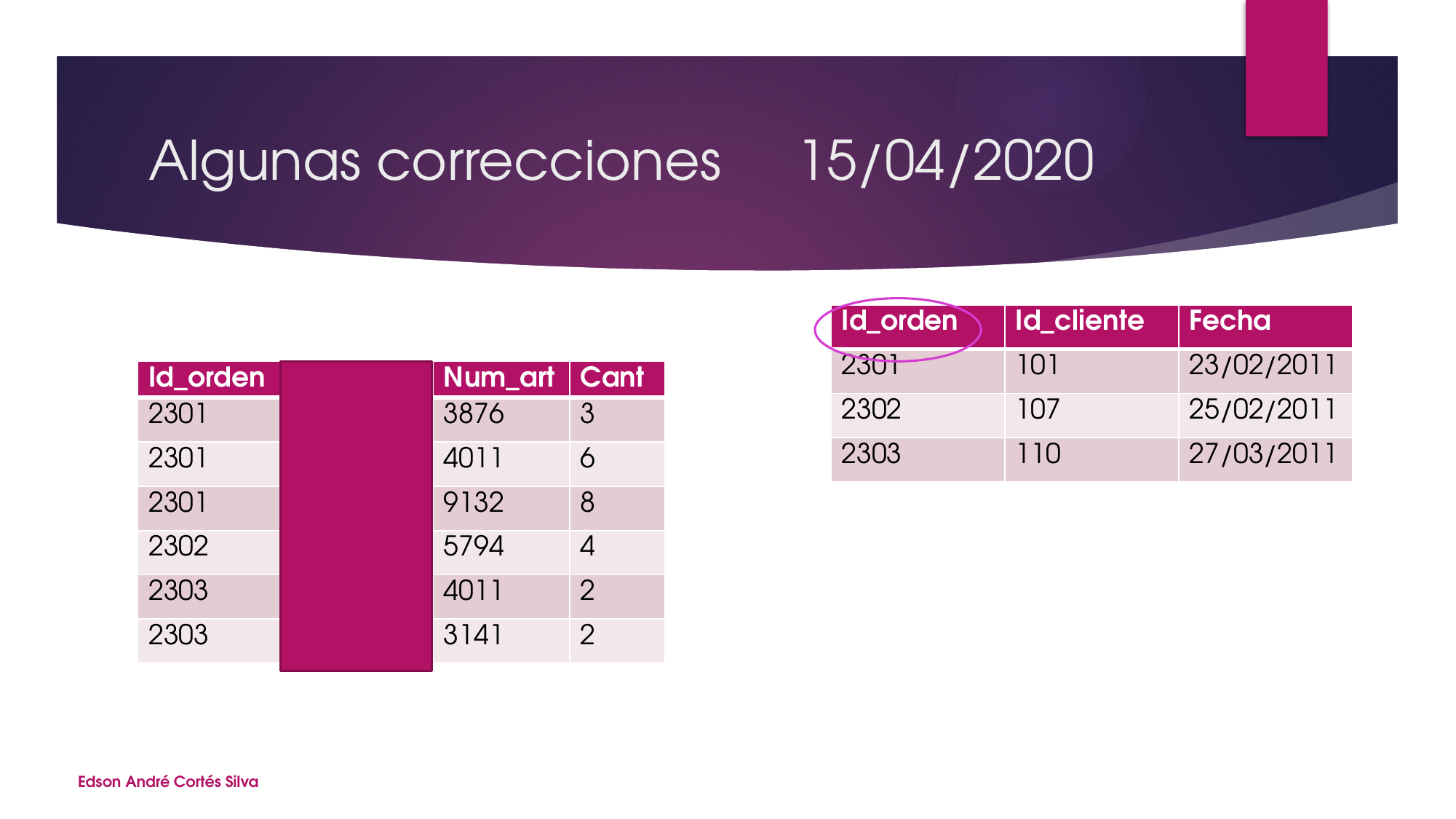

# Algunas correcciones     15/04/2020

| Id\_orden | Id\_cliente | Fecha |
| --- | --- | --- |
| 2301 | 101 | 23/02/2011 |
| 2302 | 107 | 25/02/2011 |
| 2303 | 110 | 27/03/2011 |
| Id\_orden | Id\_cliente | Num\_art | Cant |
| --- | --- | --- | --- |
| 2301 | 101 | 3876 | 3 |
| 2301 | 101 | 4011 | 6 |
| 2301 | 101 | 9132 | 8 |
| 2302 | 107 | 5794 | 4 |
| 2303 | 110 | 4011 | 2 |
| 2303 | 110 | 3141 | 2 |

Edson André Cortés Silva